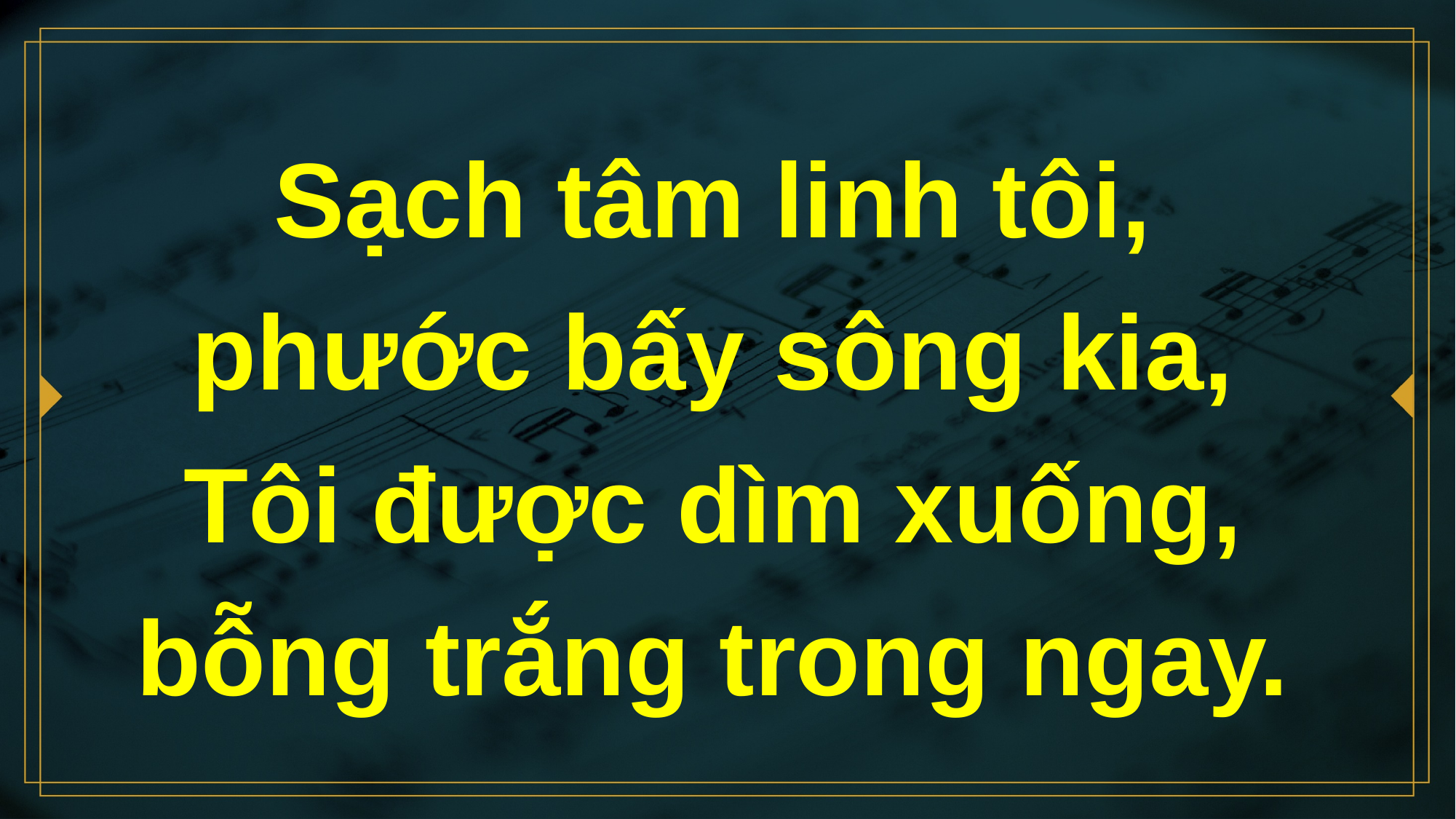

# Sạch tâm linh tôi, phước bấy sông kia, Tôi được dìm xuống, bỗng trắng trong ngay.